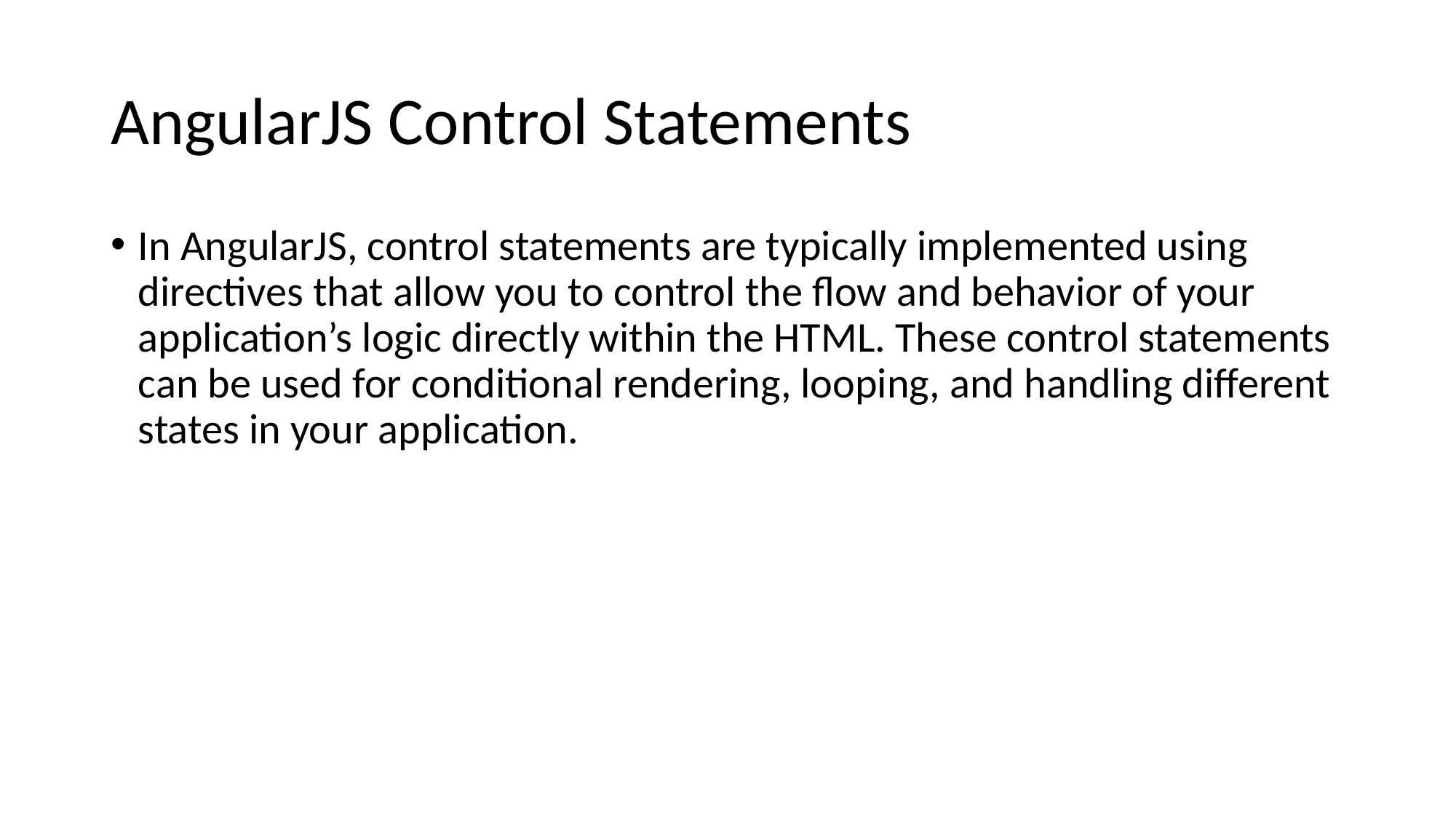

# AngularJS Control Statements
In AngularJS, control statements are typically implemented using directives that allow you to control the flow and behavior of your application’s logic directly within the HTML. These control statements can be used for conditional rendering, looping, and handling different states in your application.